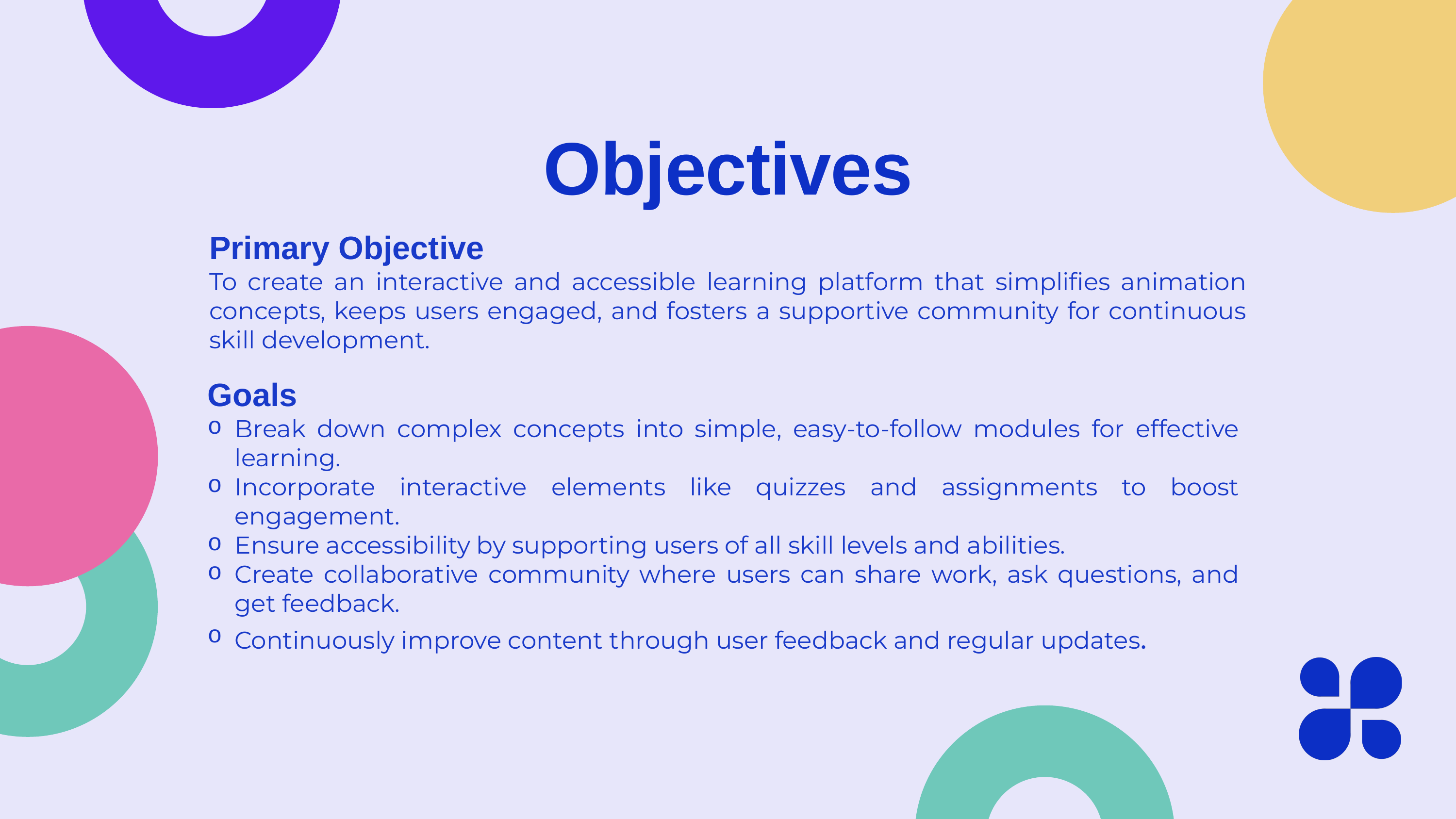

Objectives
Primary Objective
To create an interactive and accessible learning platform that simplifies animation concepts, keeps users engaged, and fosters a supportive community for continuous skill development.

Goals
Break down complex concepts into simple, easy-to-follow modules for effective learning.
Incorporate interactive elements like quizzes and assignments to boost engagement.
Ensure accessibility by supporting users of all skill levels and abilities.
Create collaborative community where users can share work, ask questions, and get feedback.
Continuously improve content through user feedback and regular updates.